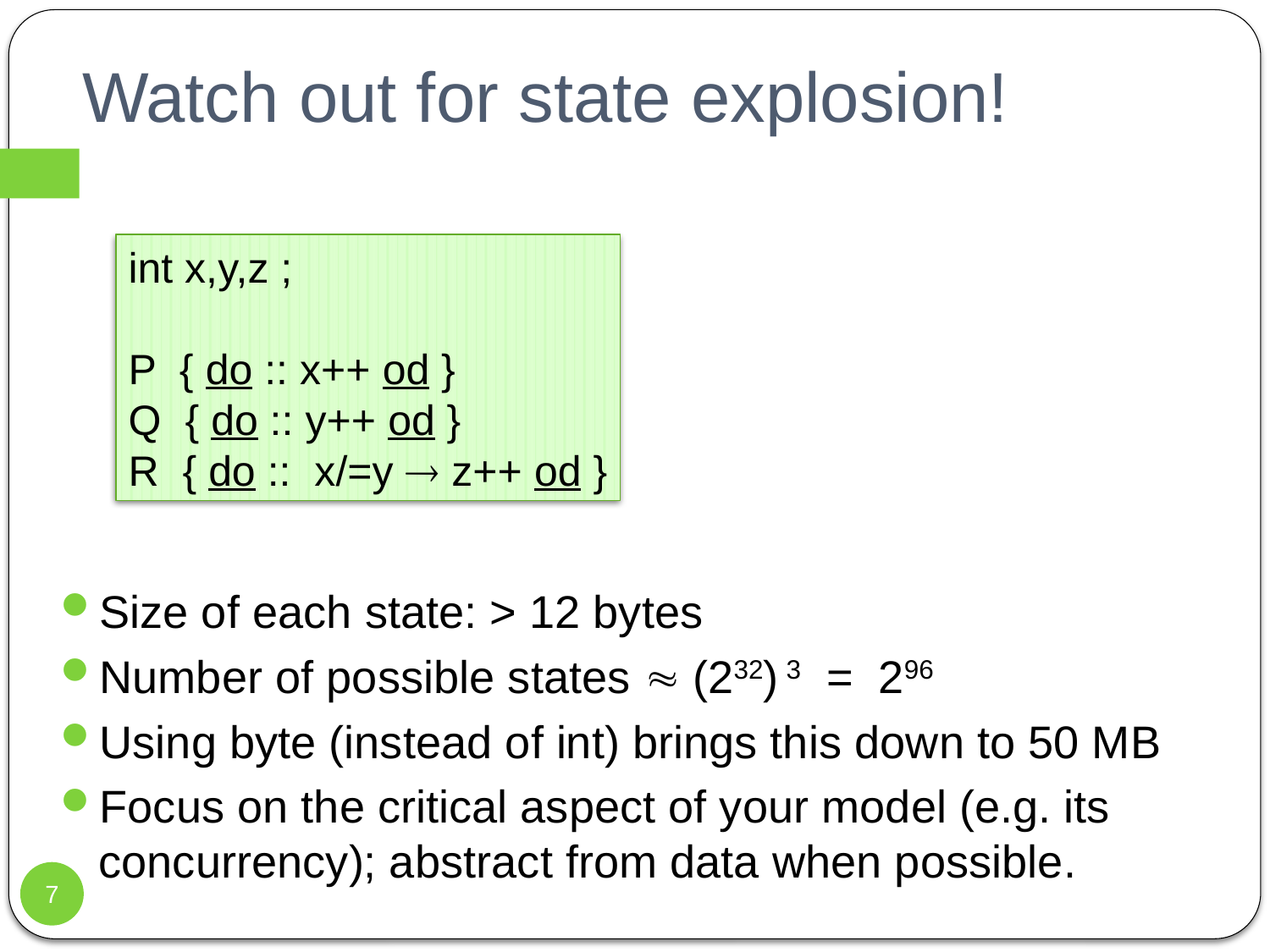

# Watch out for state explosion!
int x,y,z ;

P  { do :: x++ od }
Q  { do :: y++ od }
R  { do ::  x/=y → z++ od }
Size of each state: > 12 bytes
Number of possible states ≈ (232) 3  =  296
Using byte (instead of int) brings this down to 50 MB
Focus on the critical aspect of your model (e.g. its concurrency); abstract from data when possible.
7